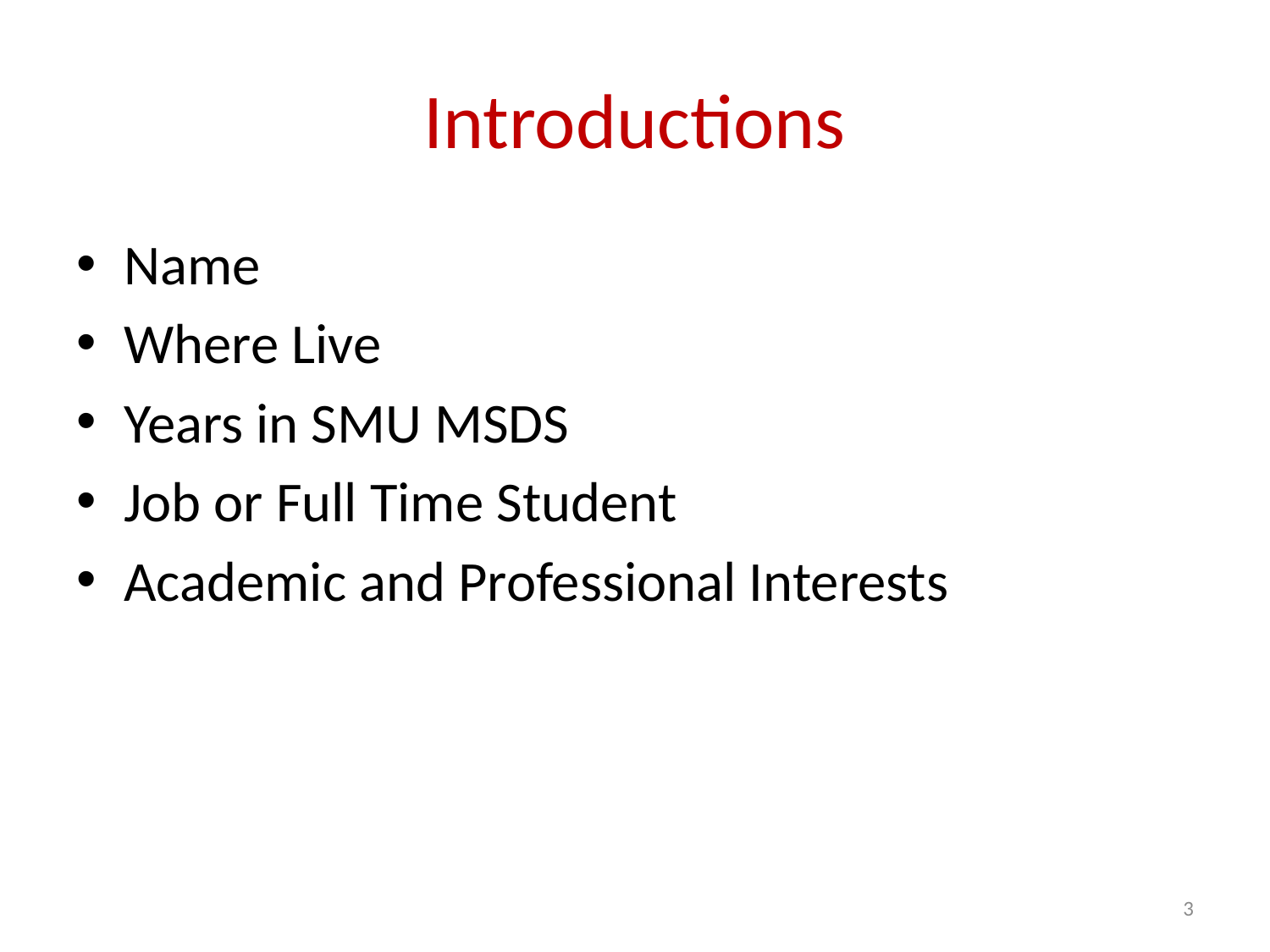

# Introductions
Name
Where Live
Years in SMU MSDS
Job or Full Time Student
Academic and Professional Interests
3